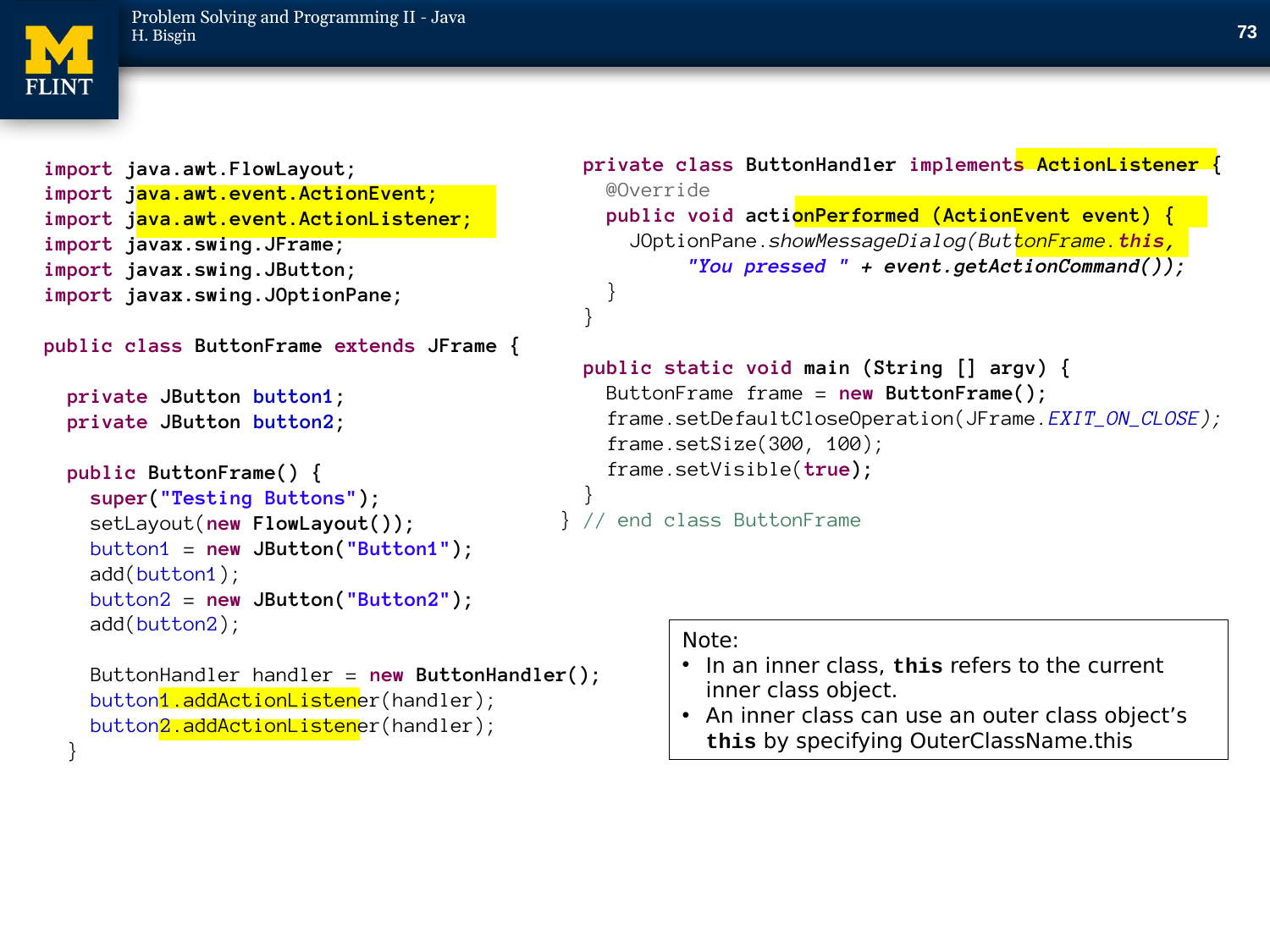

73
  private class ButtonHandler implements ActionListener {
    @Override
    public void actionPerformed (ActionEvent event) {
      JOptionPane.showMessageDialog(ButtonFrame.this,
	"You pressed " + event.getActionCommand());
    }
  }

  public static void main (String [] argv) {
    ButtonFrame frame = new ButtonFrame();
    frame.setDefaultCloseOperation(JFrame.EXIT_ON_CLOSE);
    frame.setSize(300, 100);
    frame.setVisible(true);
  }
} // end class ButtonFrame
import java.awt.FlowLayout;
import java.awt.event.ActionEvent;
import java.awt.event.ActionListener;
import javax.swing.JFrame;
import javax.swing.JButton;
import javax.swing.JOptionPane;

public class ButtonFrame extends JFrame {

  private JButton button1;
  private JButton button2;

  public ButtonFrame() {
    super("Testing Buttons");
    setLayout(new FlowLayout());
    button1 = new JButton("Button1");
    add(button1);
    button2 = new JButton("Button2");
    add(button2);

    ButtonHandler handler = new ButtonHandler();
    button1.addActionListener(handler);
    button2.addActionListener(handler);
  }

Note:
In an inner class, this refers to the current inner class object.
An inner class can use an outer class object’s this by specifying OuterClassName.this